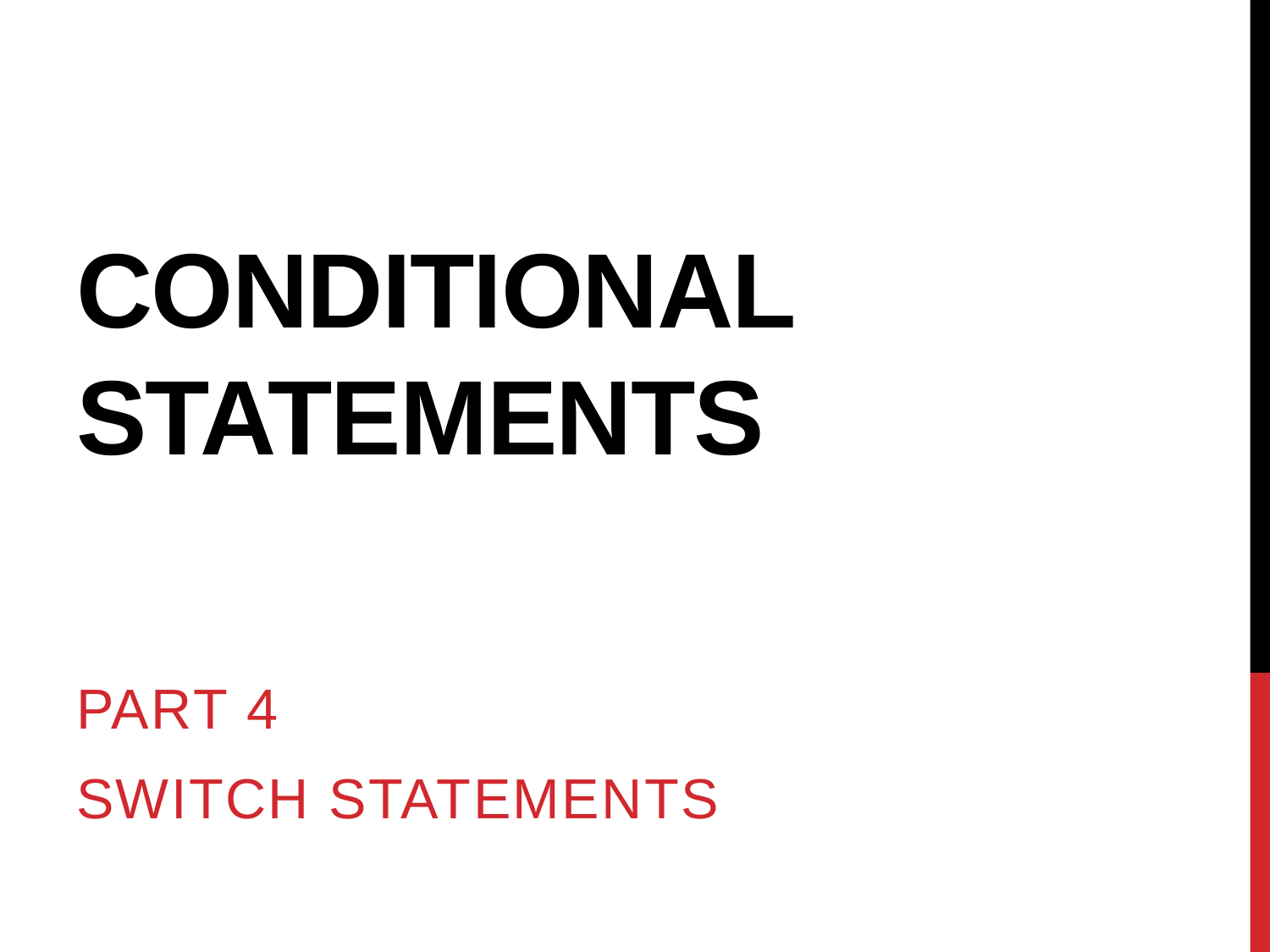

# Conditional Statements
Part 4
Switch statements